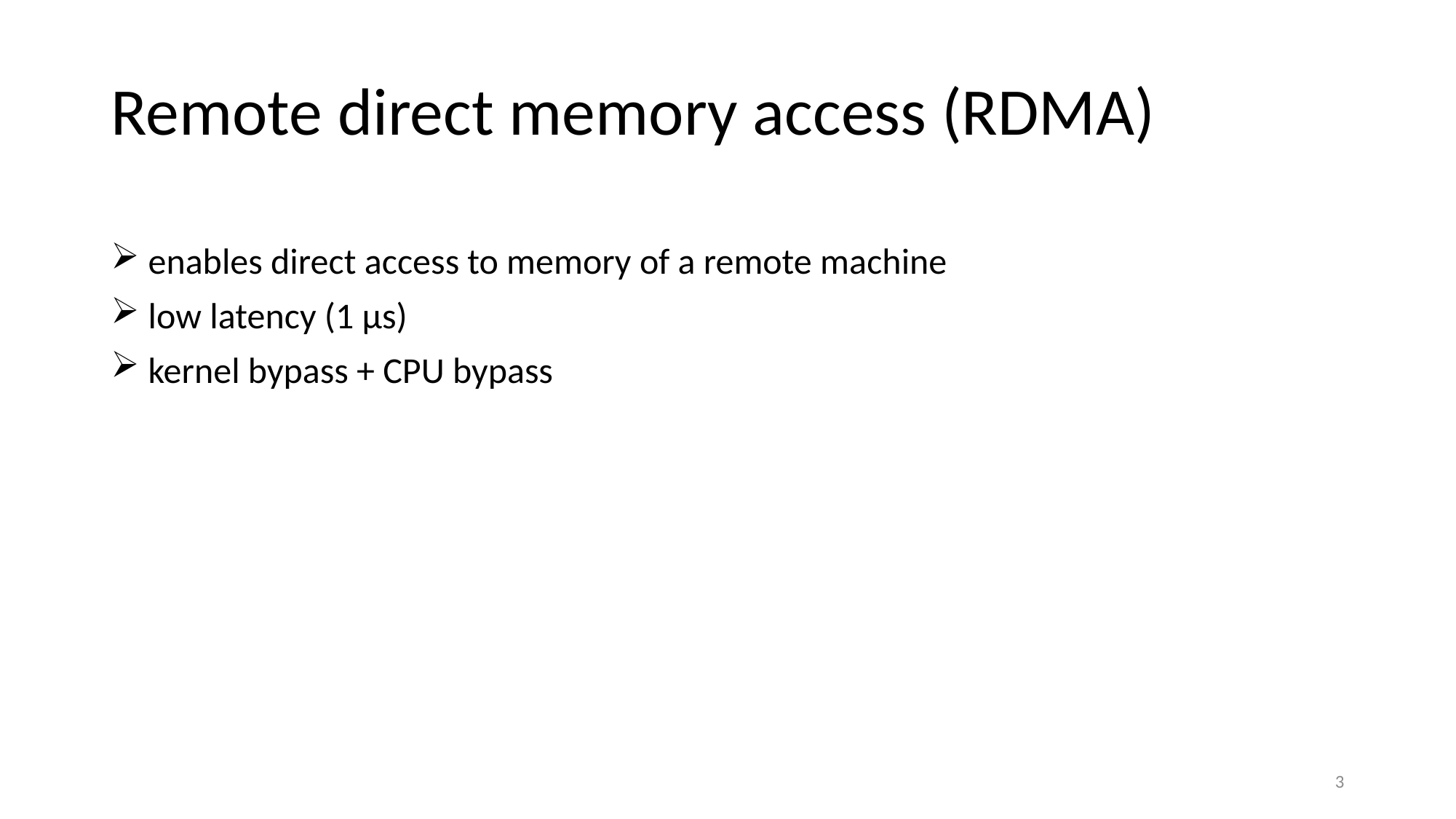

# Remote direct memory access (RDMA)

 enables direct access to memory of a remote machine
 low latency (1 µs)
 kernel bypass + CPU bypass

3